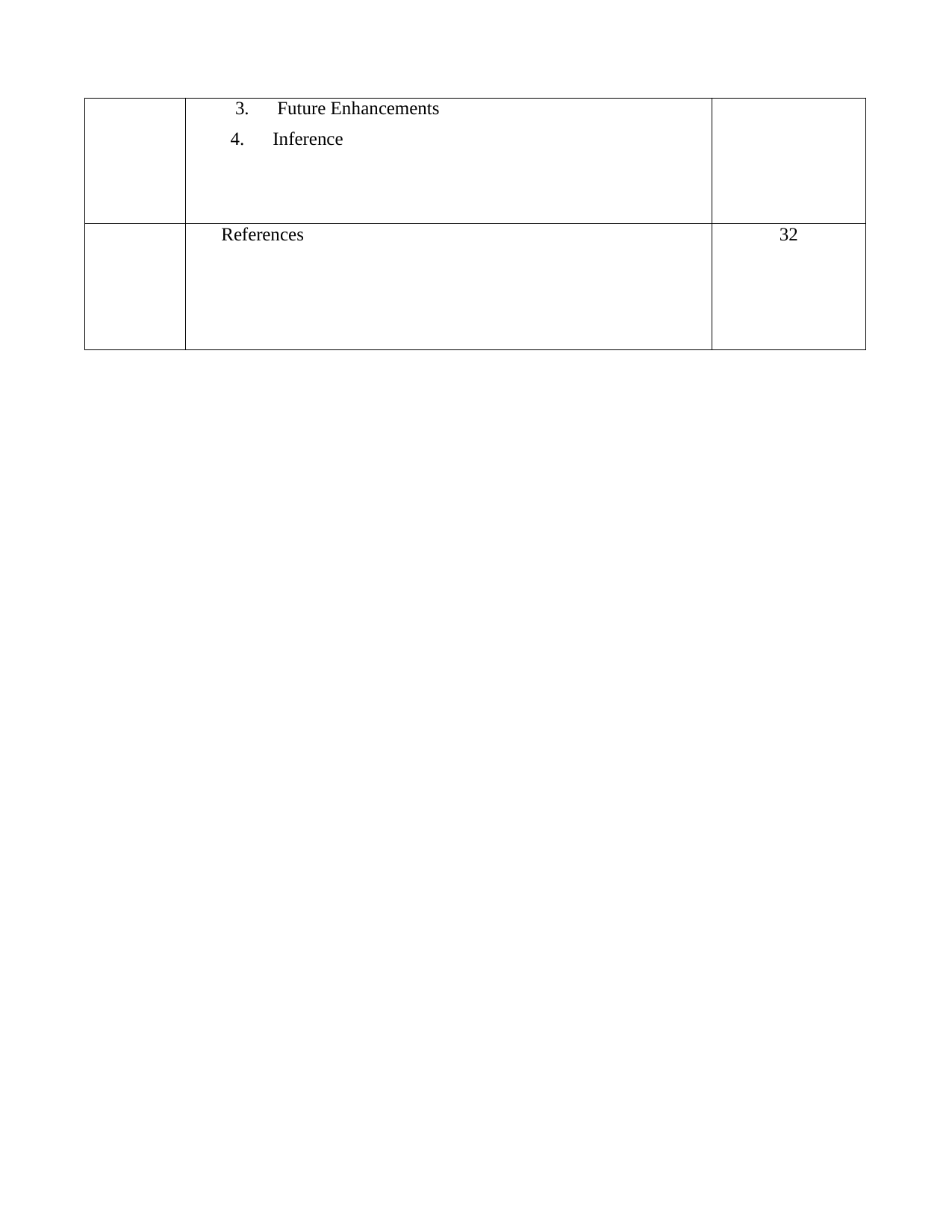

|  | Future Enhancements Inference |  |
| --- | --- | --- |
|  | References | 32 |
6